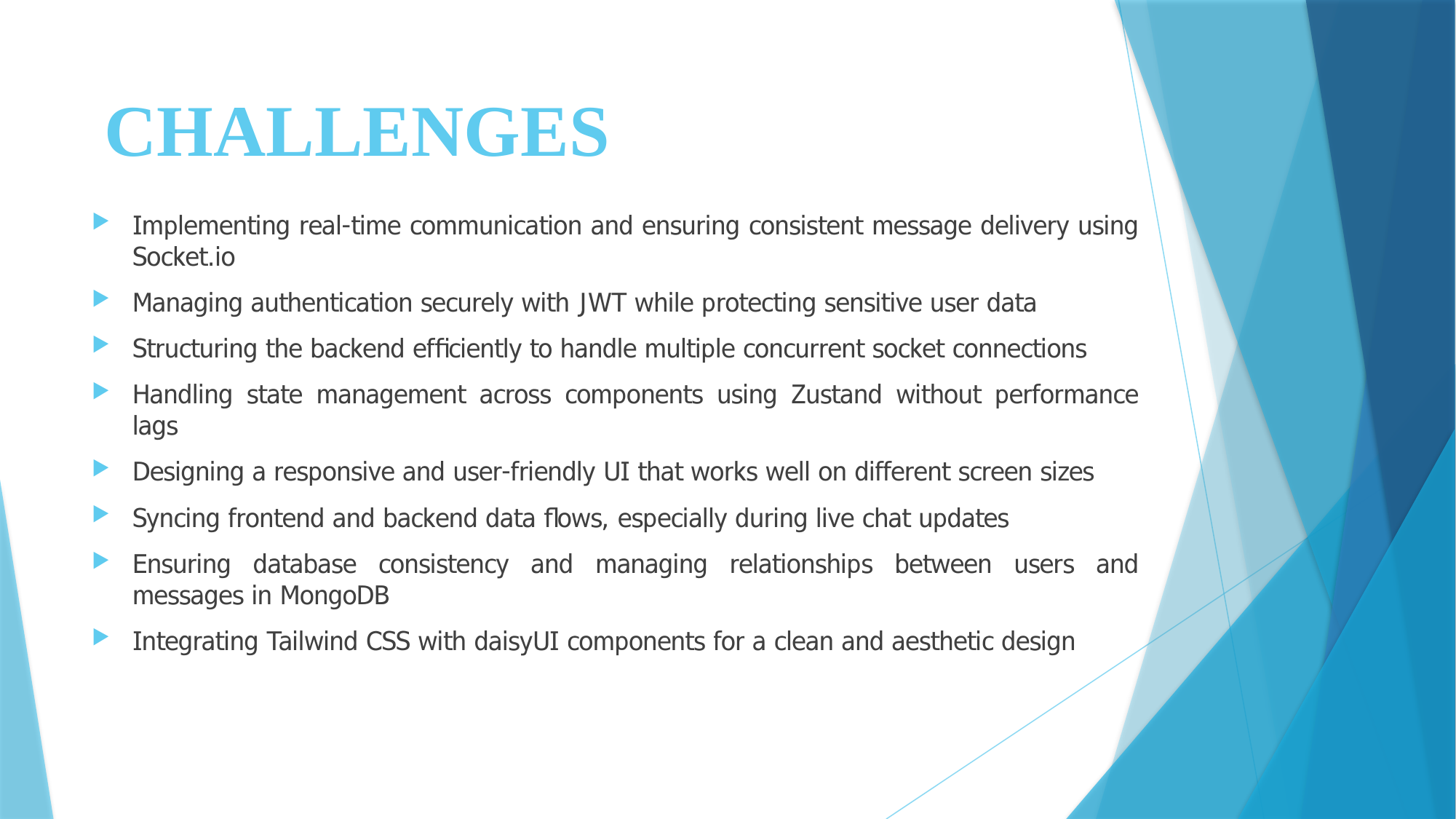

# CHALLENGES
Implementing real-time communication and ensuring consistent message delivery using Socket.io
Managing authentication securely with JWT while protecting sensitive user data
Structuring the backend efficiently to handle multiple concurrent socket connections
Handling state management across components using Zustand without performance lags
Designing a responsive and user-friendly UI that works well on different screen sizes
Syncing frontend and backend data flows, especially during live chat updates
Ensuring database consistency and managing relationships between users and messages in MongoDB
Integrating Tailwind CSS with daisyUI components for a clean and aesthetic design